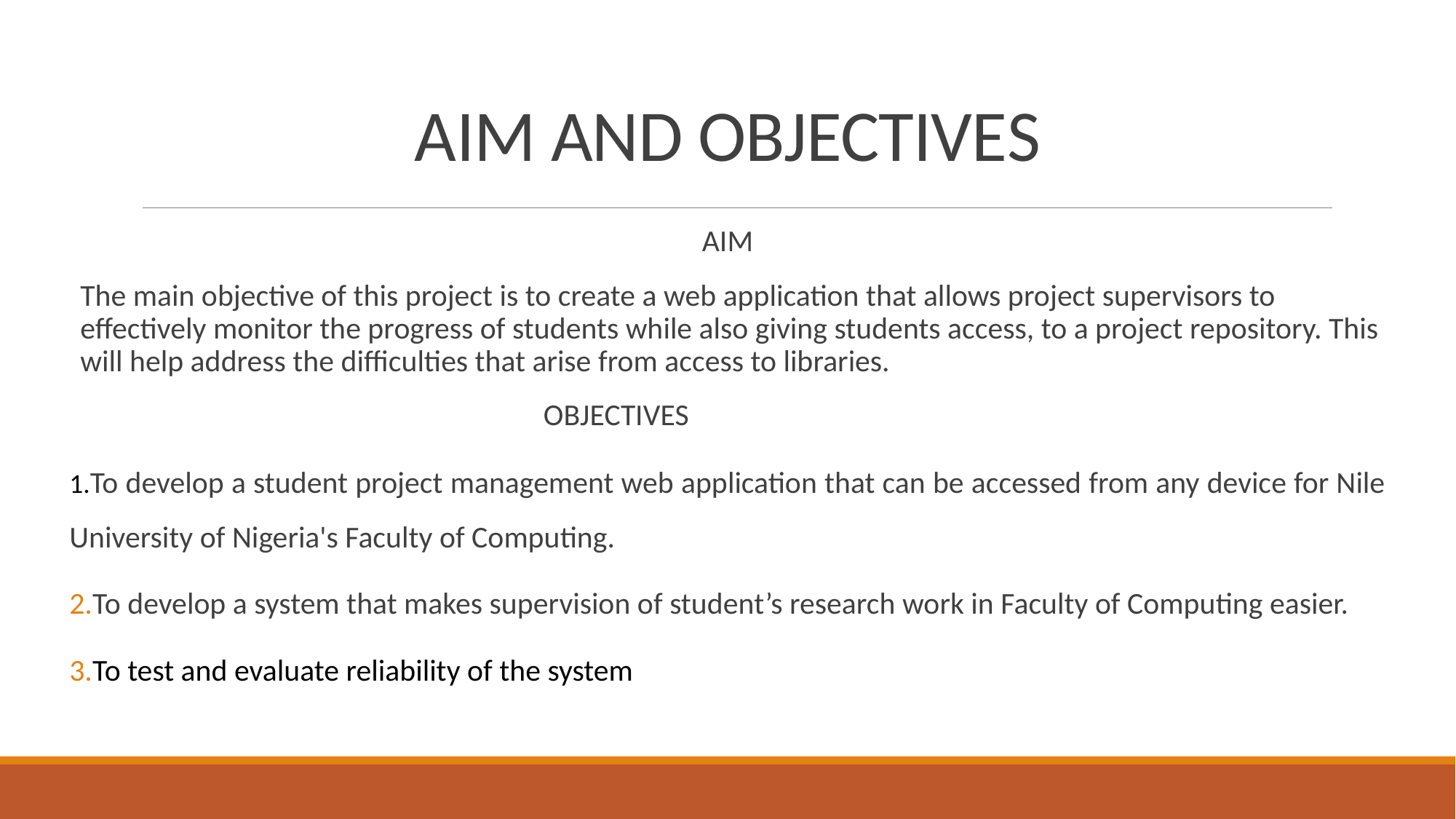

# AIM AND OBJECTIVES
AIM
The main objective of this project is to create a web application that allows project supervisors to effectively monitor the progress of students while also giving students access, to a project repository. This will help address the difficulties that arise from access to libraries.
                                                                   OBJECTIVES
1.To develop a student project management web application that can be accessed from any device for Nile University of Nigeria's Faculty of Computing.
To develop a system that makes supervision of student’s research work in Faculty of Computing easier.
To test and evaluate reliability of the system